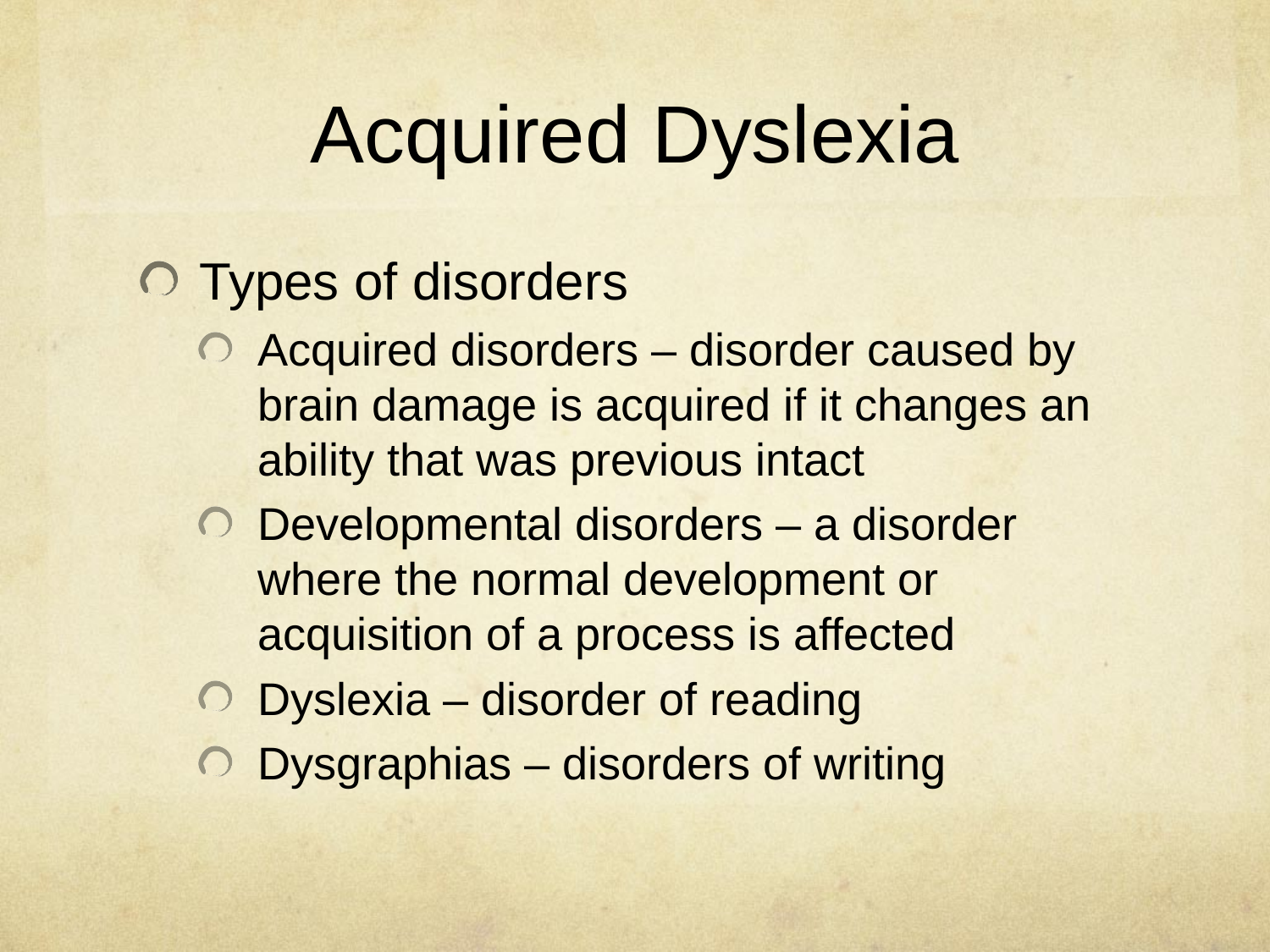

# Acquired Dyslexia
Types of disorders
Acquired disorders – disorder caused by brain damage is acquired if it changes an ability that was previous intact
Developmental disorders – a disorder where the normal development or acquisition of a process is affected
Dyslexia – disorder of reading
Dysgraphias – disorders of writing